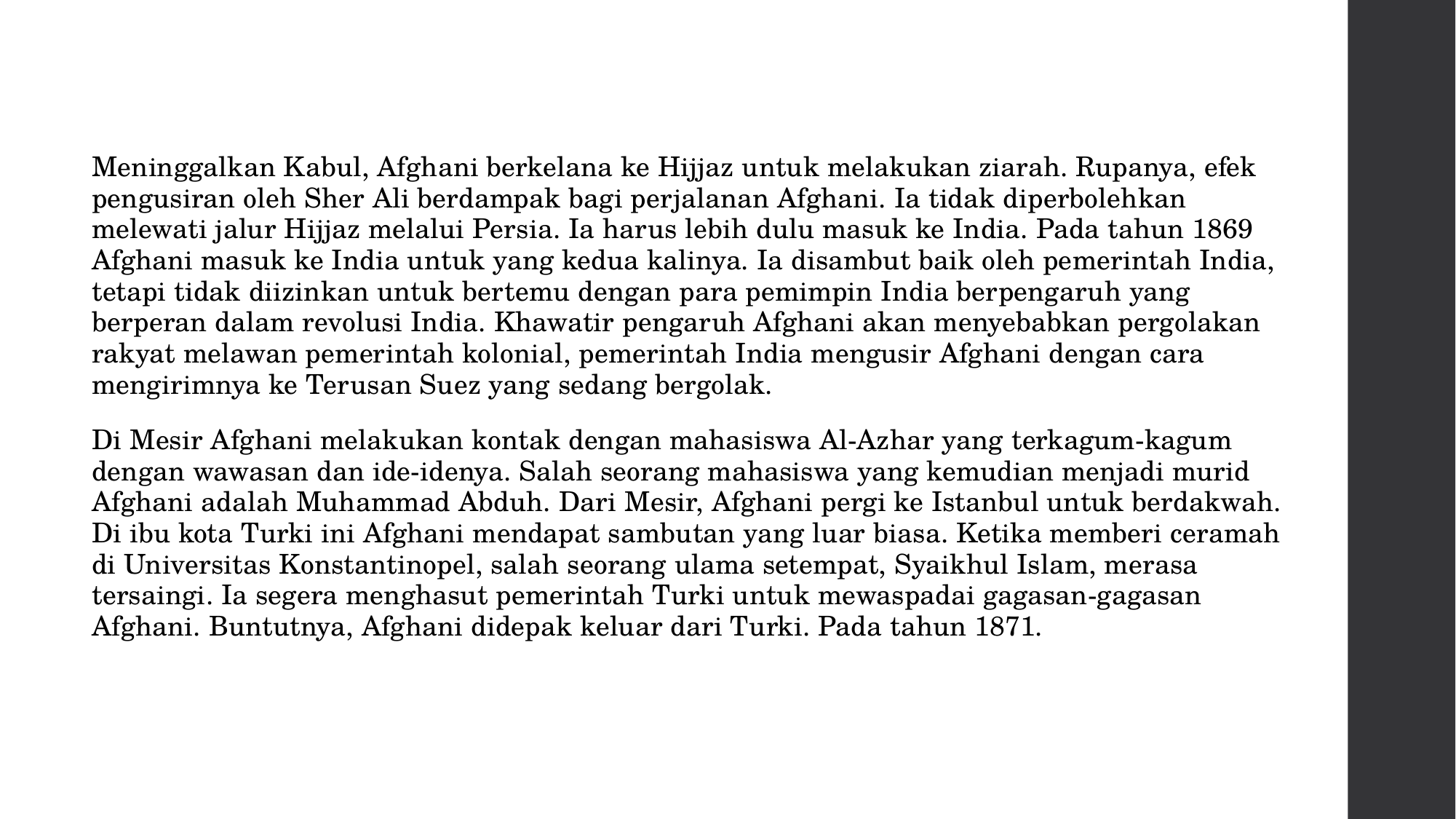

#
Meninggalkan Kabul, Afghani berkelana ke Hijjaz untuk melakukan ziarah. Rupanya, efek pengusiran oleh Sher Ali berdampak bagi perjalanan Afghani. Ia tidak diperbolehkan melewati jalur Hijjaz melalui Persia. Ia harus lebih dulu masuk ke India. Pada tahun 1869 Afghani masuk ke India untuk yang kedua kalinya. Ia disambut baik oleh pemerintah India, tetapi tidak diizinkan untuk bertemu dengan para pemimpin India berpengaruh yang berperan dalam revolusi India. Khawatir pengaruh Afghani akan menyebabkan pergolakan rakyat melawan pemerintah kolonial, pemerintah India mengusir Afghani dengan cara mengirimnya ke Terusan Suez yang sedang bergolak.
Di Mesir Afghani melakukan kontak dengan mahasiswa Al-Azhar yang terkagum-kagum dengan wawasan dan ide-idenya. Salah seorang mahasiswa yang kemudian menjadi murid Afghani adalah Muhammad Abduh. Dari Mesir, Afghani pergi ke Istanbul untuk berdakwah. Di ibu kota Turki ini Afghani mendapat sambutan yang luar biasa. Ketika memberi ceramah di Universitas Konstantinopel, salah seorang ulama setempat, Syaikhul Islam, merasa tersaingi. Ia segera menghasut pemerintah Turki untuk mewaspadai gagasan-gagasan Afghani. Buntutnya, Afghani didepak keluar dari Turki. Pada tahun 1871.